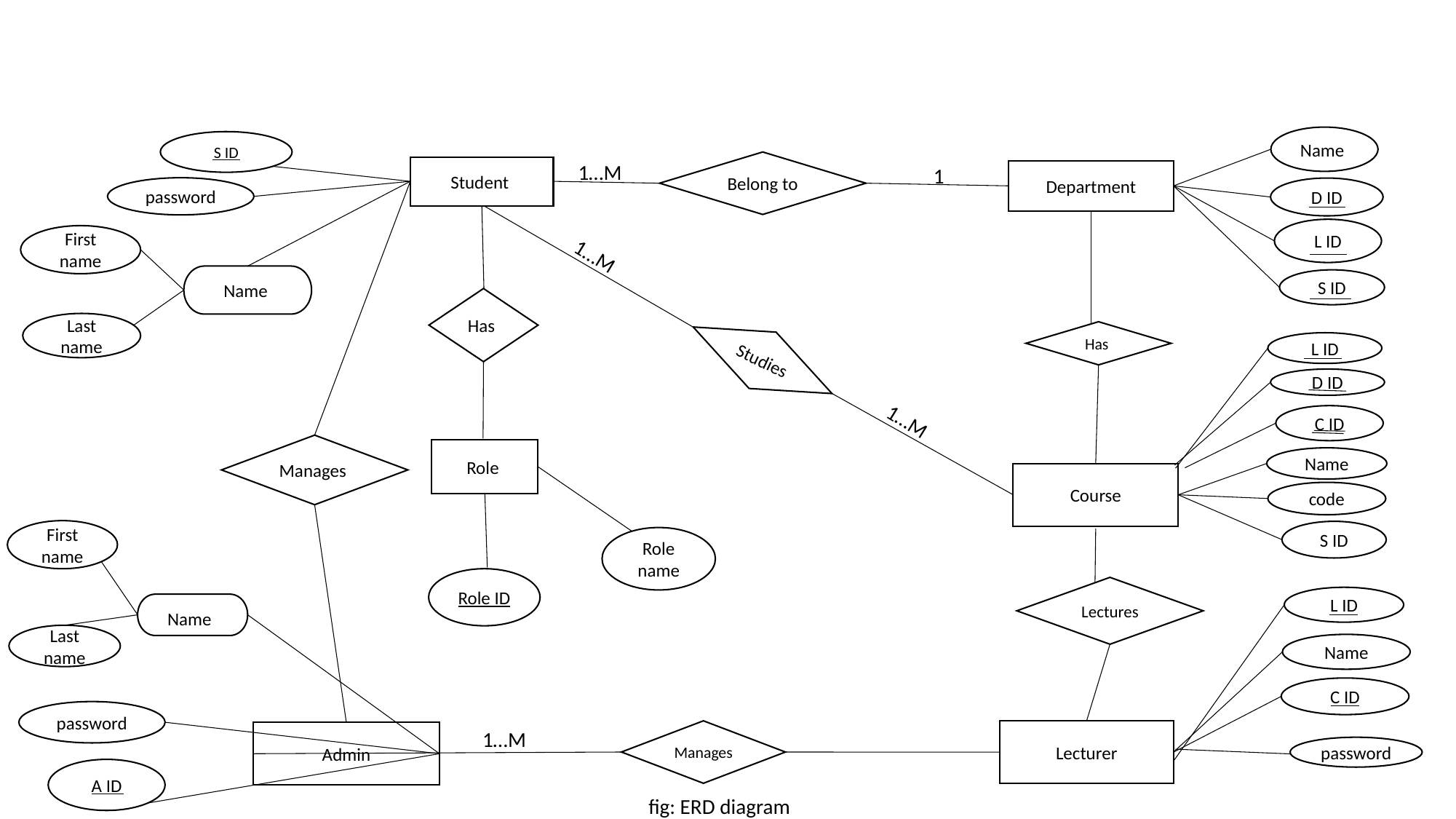

Name
S ID
Belong to
1…M
Student
1
Department
password
D ID
L ID
First name
1…M
Name
S ID
Has
Last name
Has
Studies
L ID
D ID
C ID
1…M
Manages
Role
Name
Course
code
First name
S ID
Role name
Role ID
Lectures
L ID
Name
Last name
Name
C ID
password
Manages
1…M
Lecturer
Admin
password
A ID
fig: ERD diagram